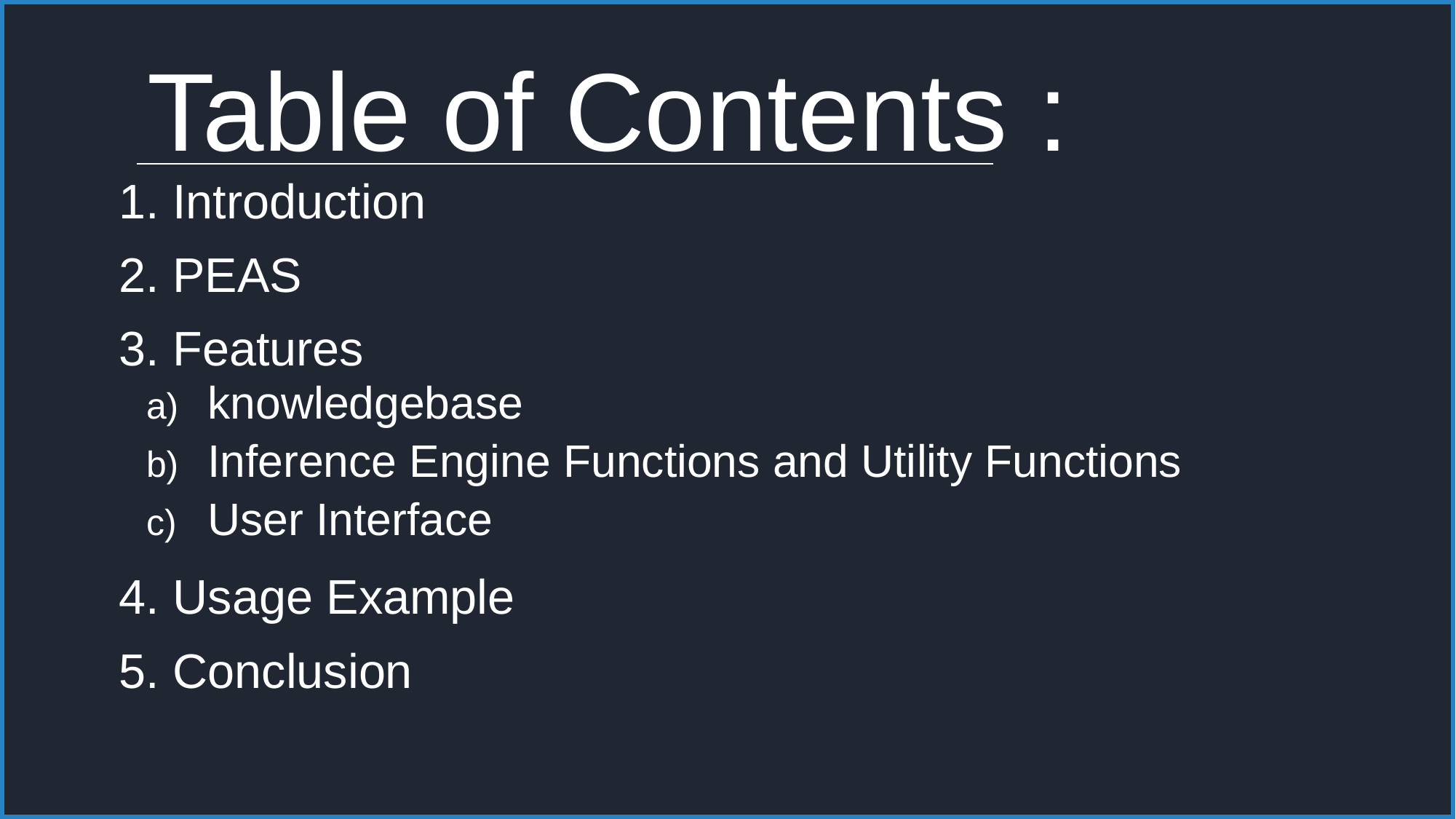

# Table of Contents :
1. Introduction
2. PEAS
3. Features
knowledgebase
Inference Engine Functions and Utility Functions
User Interface
4. Usage Example
5. Conclusion